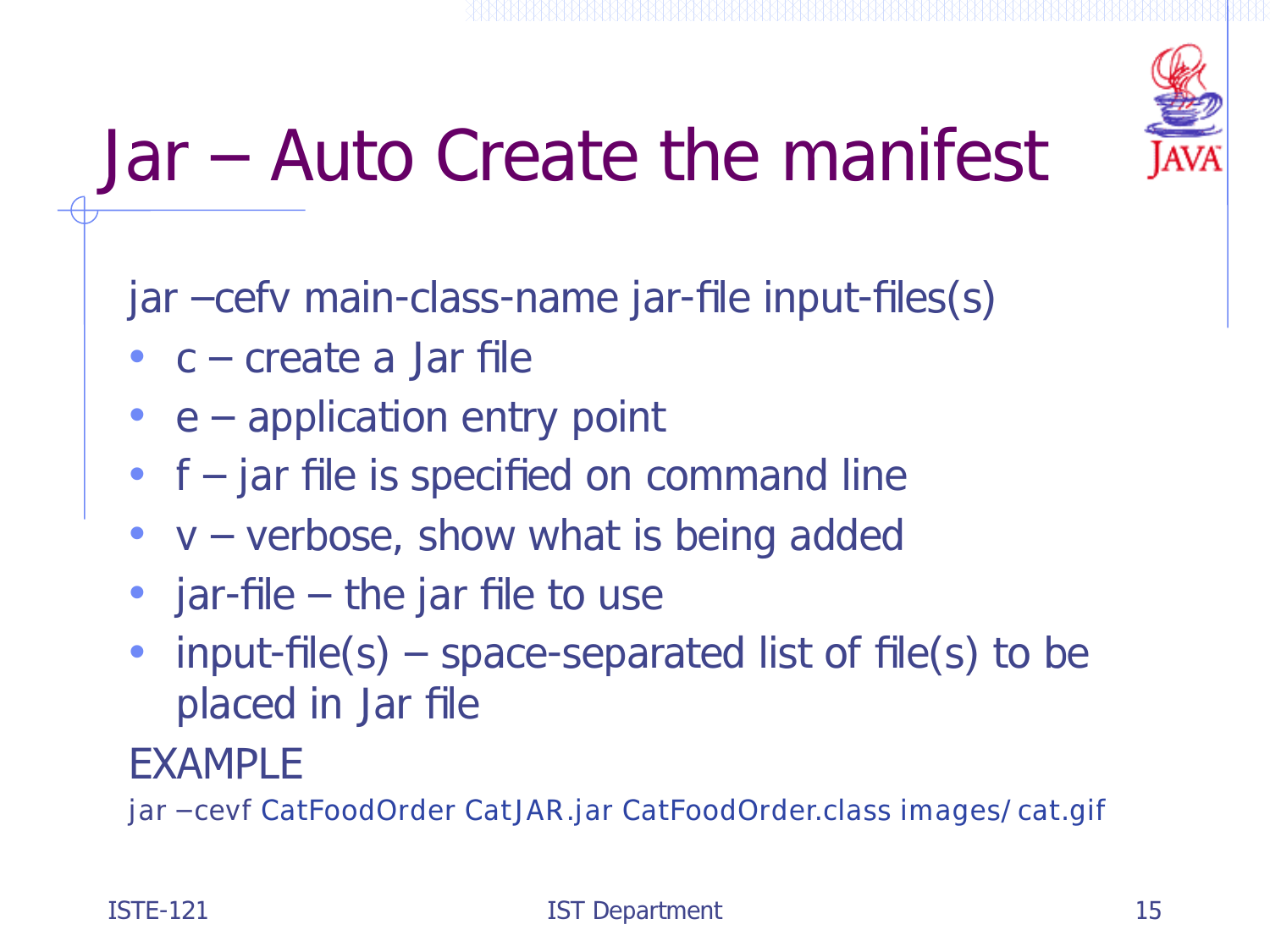

# Jar – Auto Create the manifest
jar –cefv main-class-name jar-file input-files(s)
c – create a Jar file
e – application entry point
f – jar file is specified on command line
v – verbose, show what is being added
jar-file – the jar file to use
input-file(s) – space-separated list of file(s) to be placed in Jar file
EXAMPLE
jar –cevf CatFoodOrder CatJAR.jar CatFoodOrder.class images/cat.gif
ISTE-121
IST Department
15